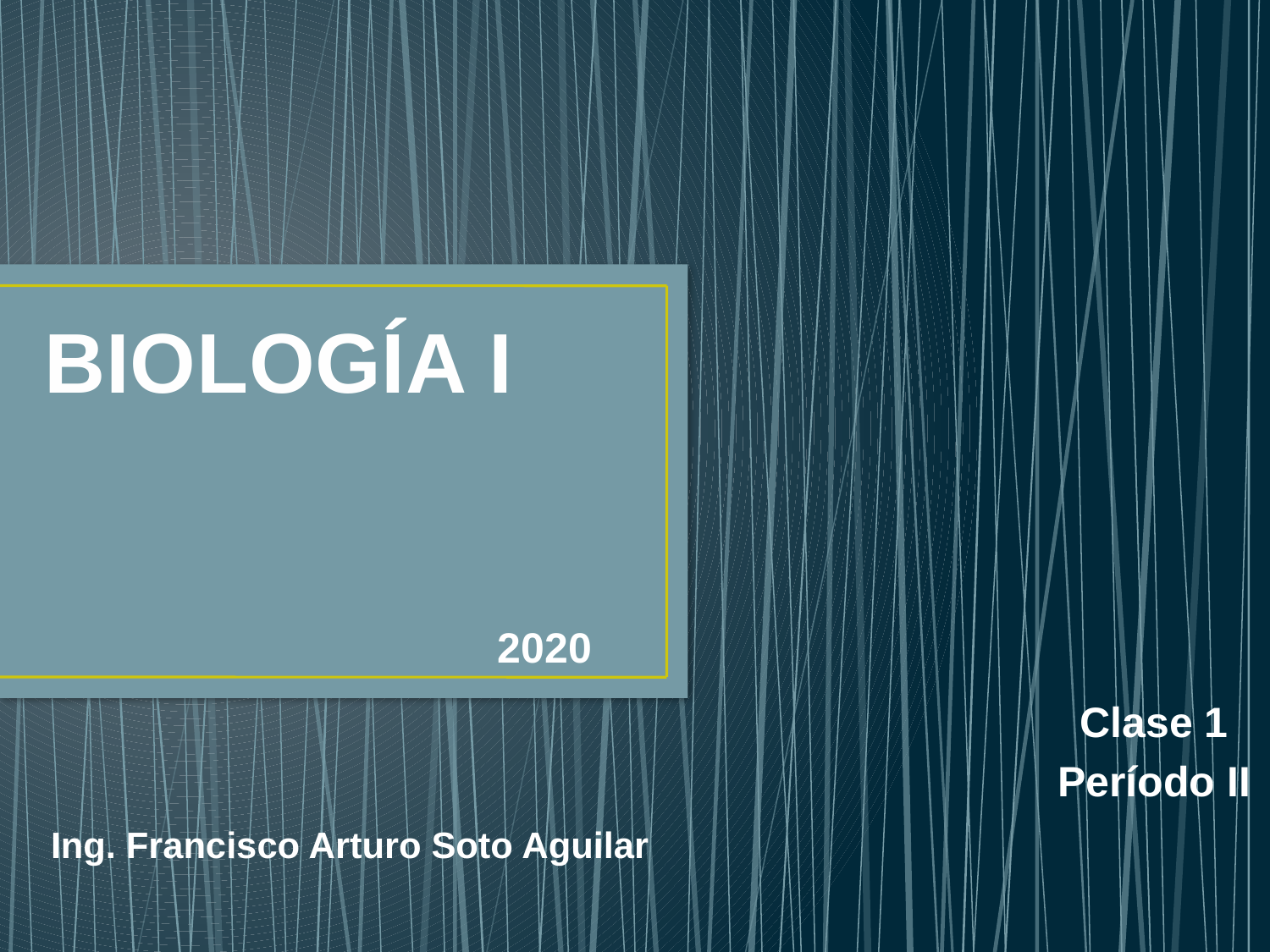

# BIOLOGÍA I
2020
Clase 1
Período II
Ing. Francisco Arturo Soto Aguilar